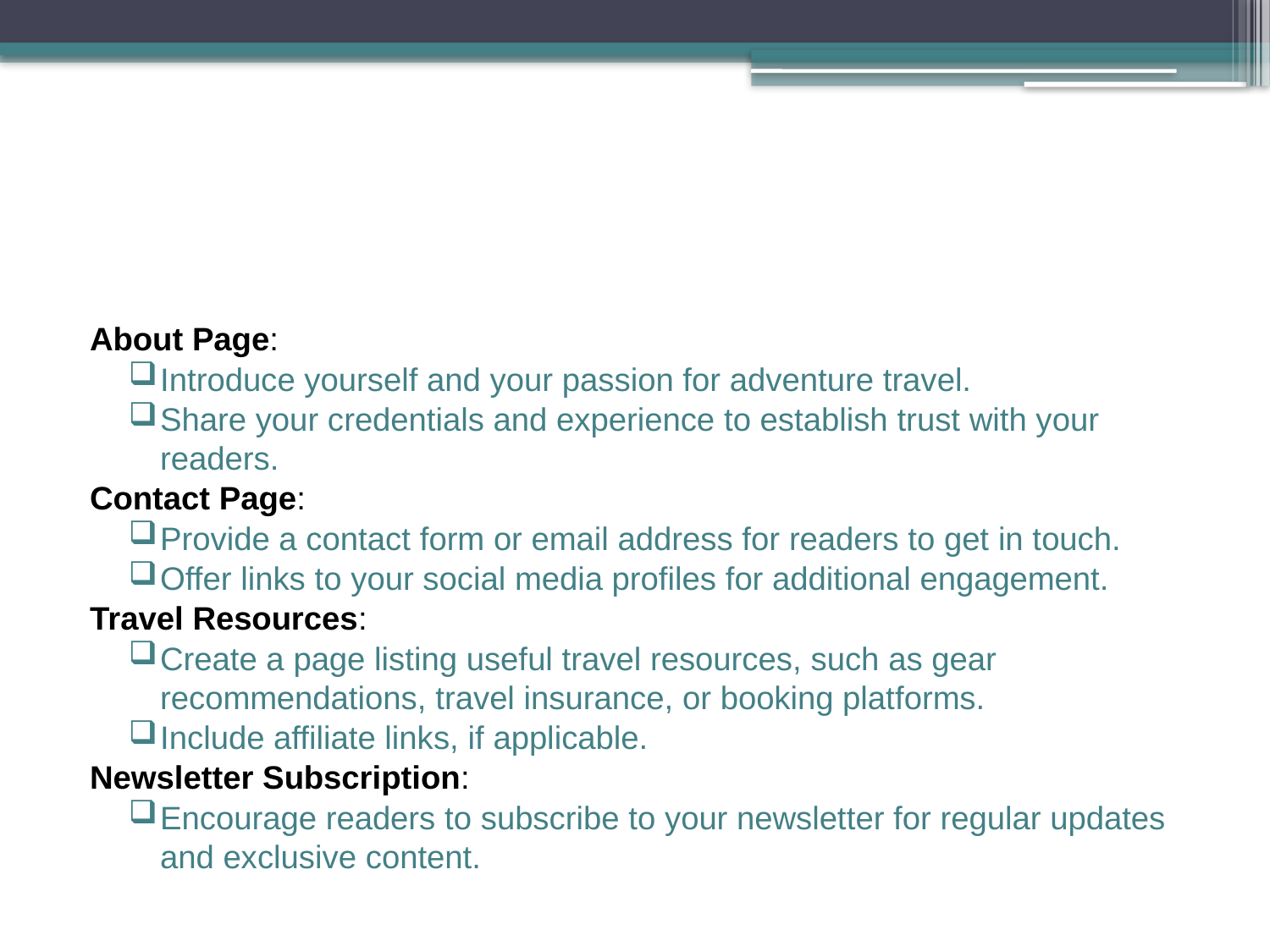

#
About Page:
Introduce yourself and your passion for adventure travel.
Share your credentials and experience to establish trust with your readers.
Contact Page:
Provide a contact form or email address for readers to get in touch.
Offer links to your social media profiles for additional engagement.
Travel Resources:
Create a page listing useful travel resources, such as gear recommendations, travel insurance, or booking platforms.
Include affiliate links, if applicable.
Newsletter Subscription:
Encourage readers to subscribe to your newsletter for regular updates and exclusive content.